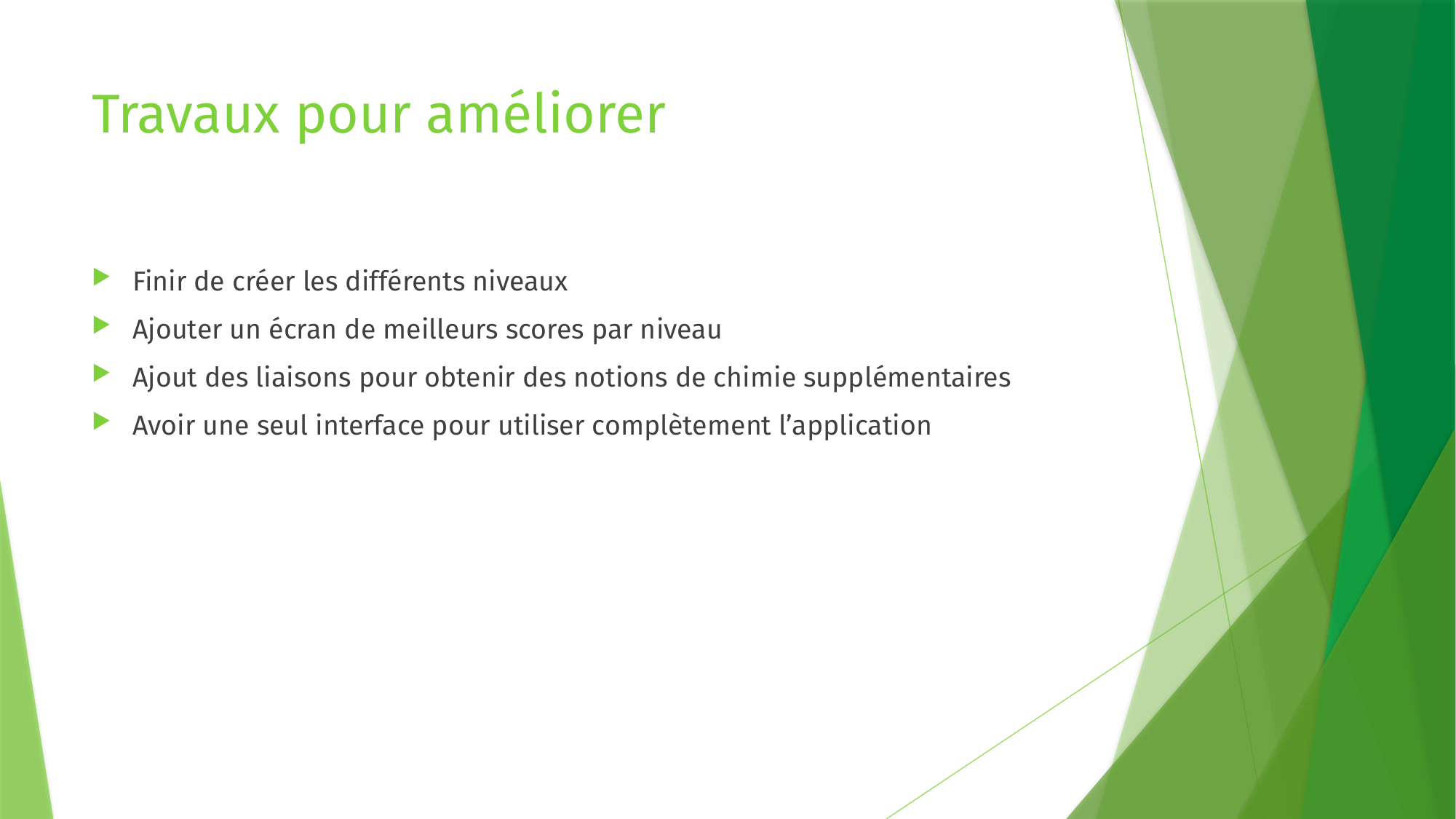

# Travaux pour améliorer
Finir de créer les différents niveaux
Ajouter un écran de meilleurs scores par niveau
Ajout des liaisons pour obtenir des notions de chimie supplémentaires
Avoir une seul interface pour utiliser complètement l’application